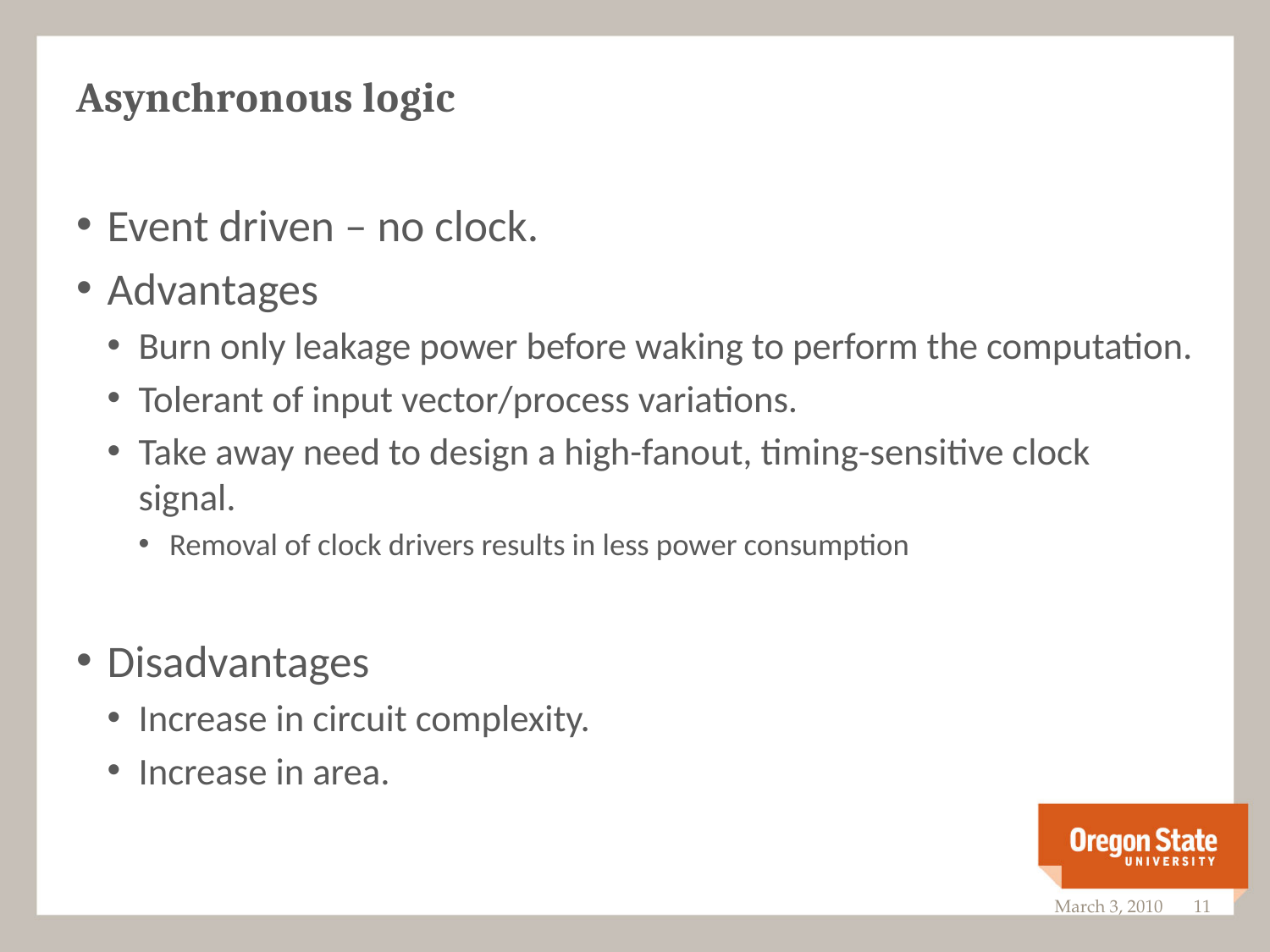

# Asynchronous logic
Event driven – no clock.
Advantages
Burn only leakage power before waking to perform the computation.
Tolerant of input vector/process variations.
Take away need to design a high-fanout, timing-sensitive clock signal.
Removal of clock drivers results in less power consumption

Disadvantages
Increase in circuit complexity.
Increase in area.